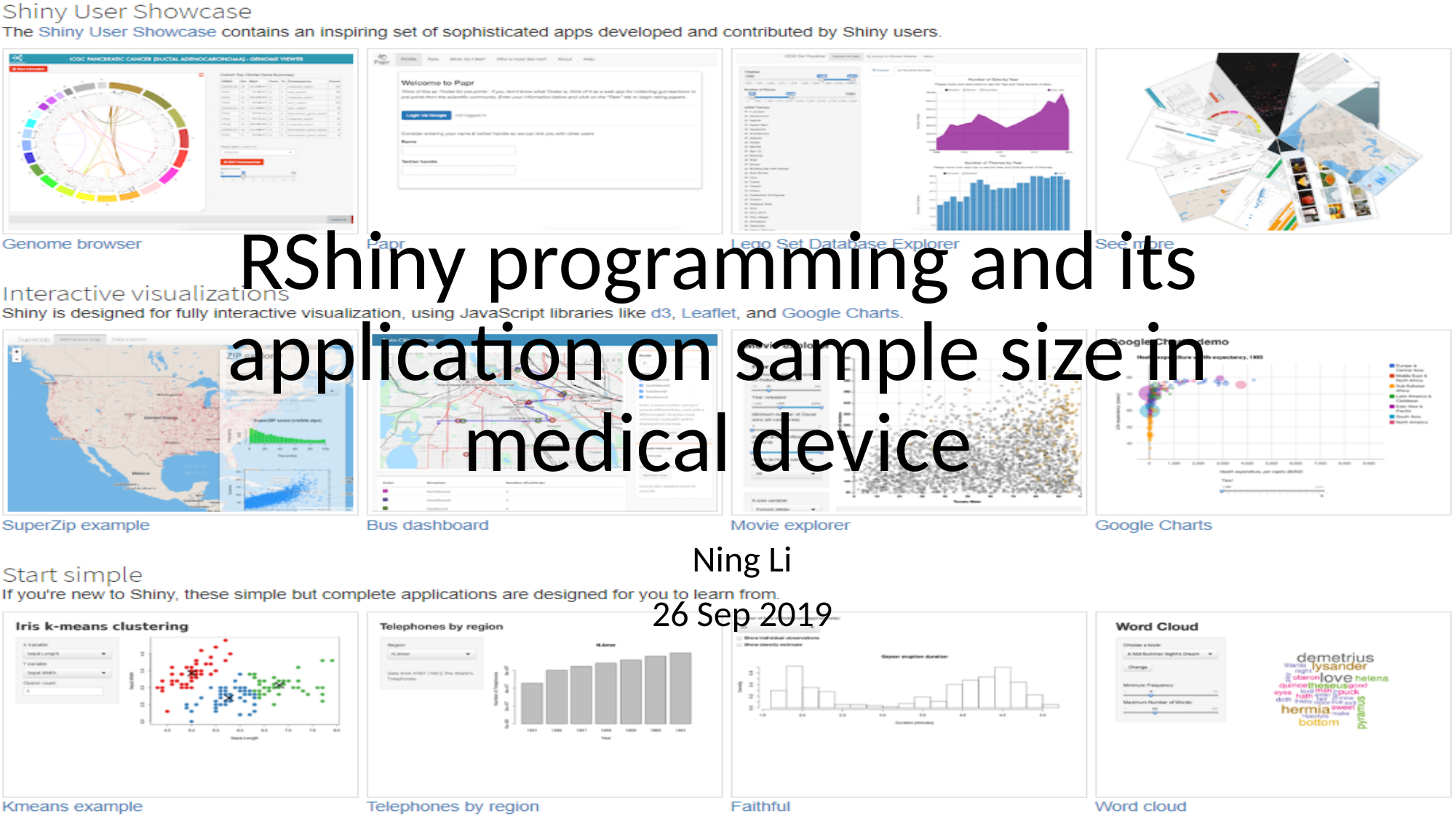

# RShiny programming and its application on sample size in medical device

Ning Li
26 Sep 2019